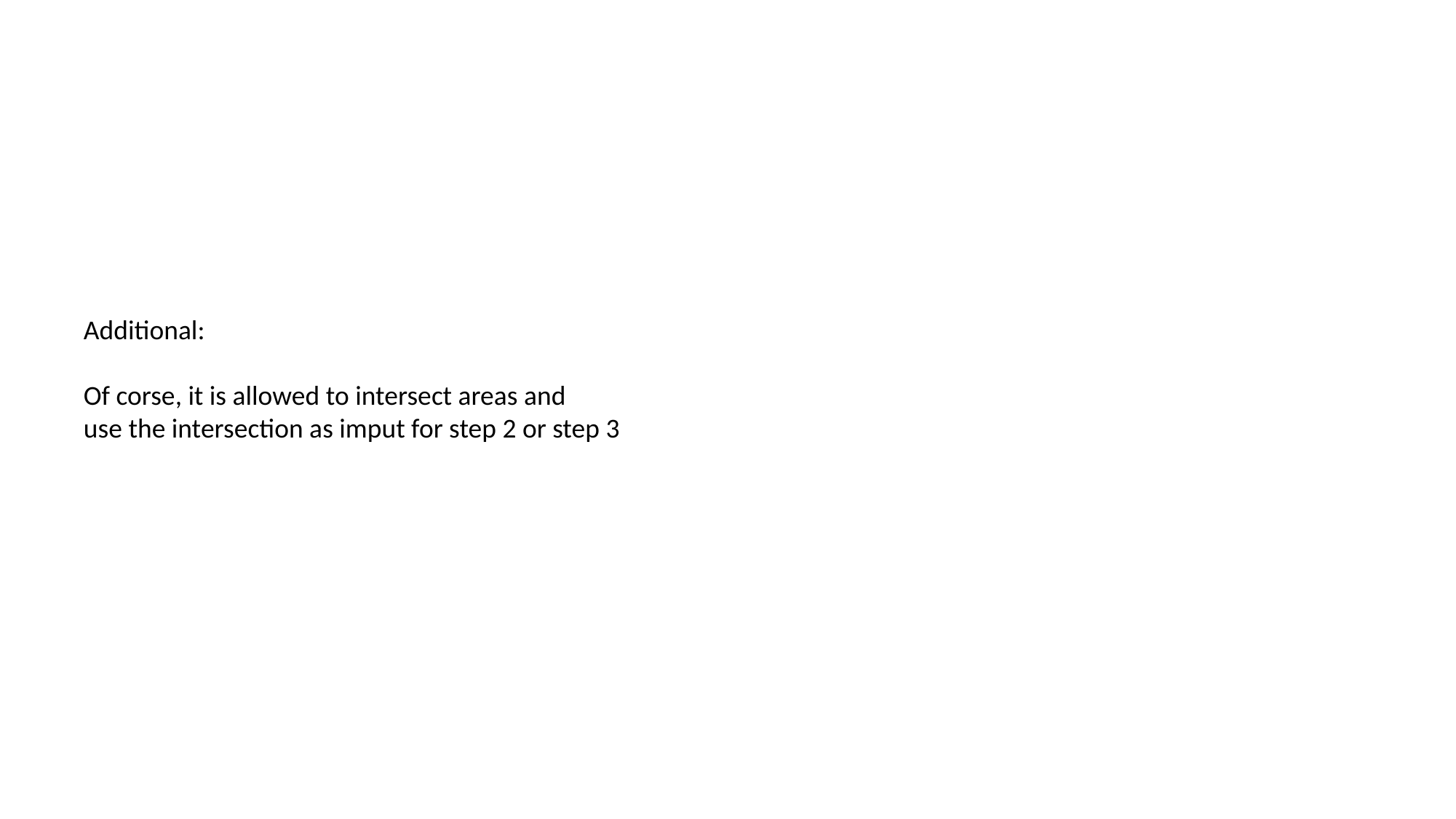

Additional:

Of corse, it is allowed to intersect areas and
use the intersection as imput for step 2 or step 3